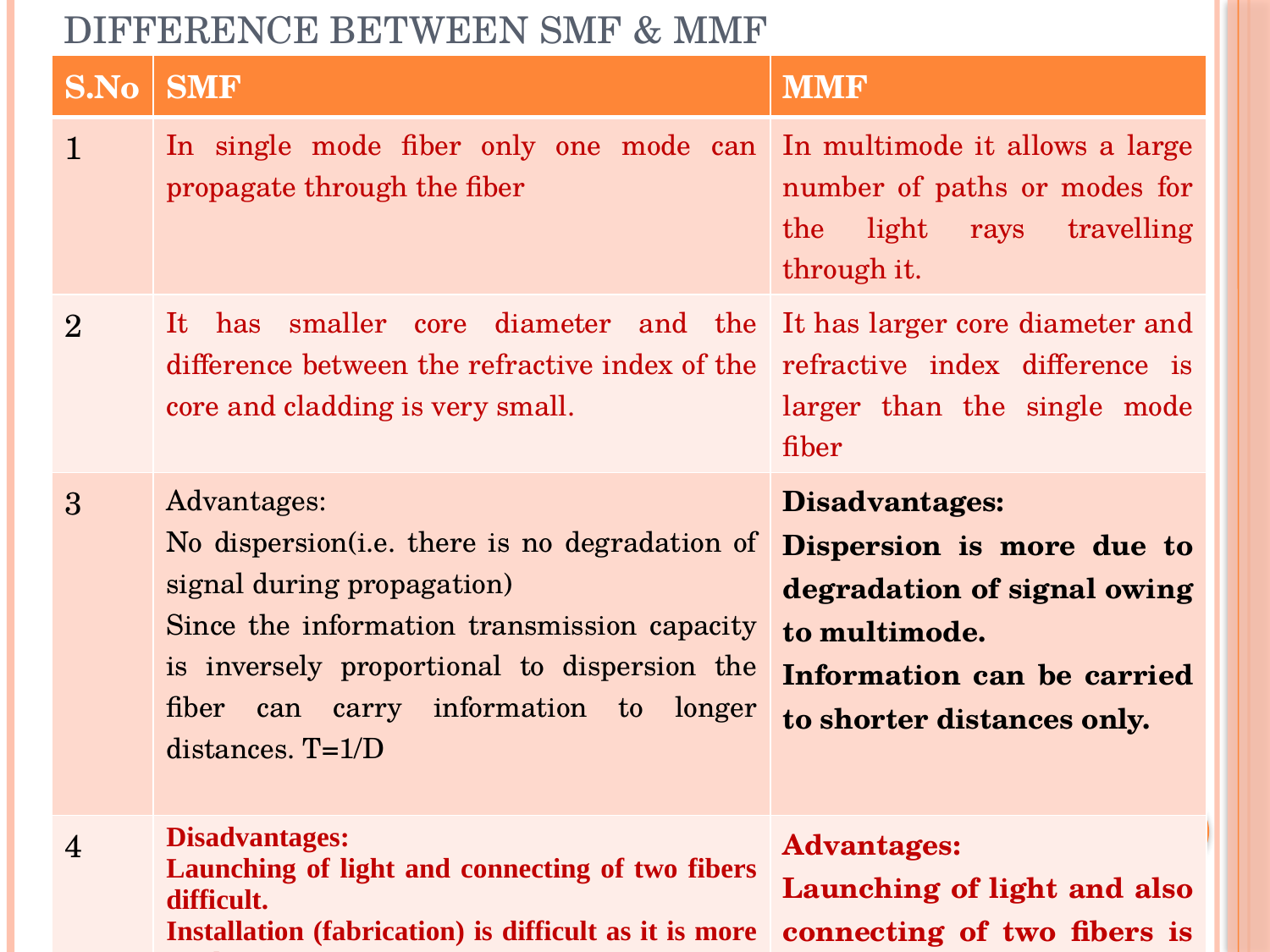

# Difference between SMF & MMF
| S.No | SMF | MMF |
| --- | --- | --- |
| 1 | In single mode fiber only one mode can propagate through the fiber | In multimode it allows a large number of paths or modes for the light rays travelling through it. |
| 2 | It has smaller core diameter and the difference between the refractive index of the core and cladding is very small. | It has larger core diameter and refractive index difference is larger than the single mode fiber |
| 3 | Advantages: No dispersion(i.e. there is no degradation of signal during propagation) Since the information transmission capacity is inversely proportional to dispersion the fiber can carry information to longer distances. T=1/D | Disadvantages: Dispersion is more due to degradation of signal owing to multimode. Information can be carried to shorter distances only. |
| 4 | Disadvantages: Launching of light and connecting of two fibers difficult. Installation (fabrication) is difficult as it is more costly | Advantages: Launching of light and also connecting of two fibers is easy. Fabrication is easy and the installation cost is low. |